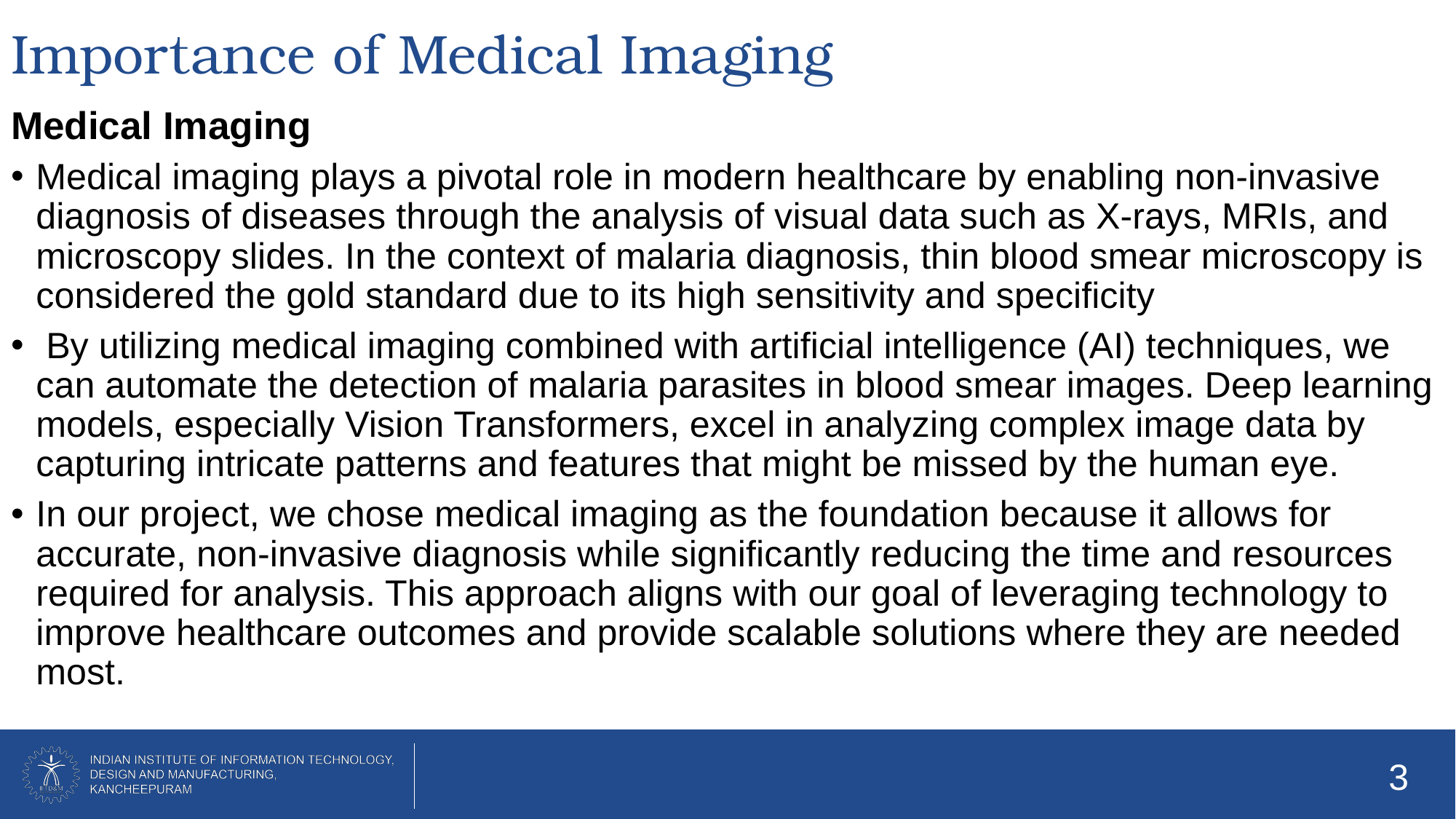

# Importance of Medical Imaging
Medical Imaging
Medical imaging plays a pivotal role in modern healthcare by enabling non-invasive diagnosis of diseases through the analysis of visual data such as X-rays, MRIs, and microscopy slides. In the context of malaria diagnosis, thin blood smear microscopy is considered the gold standard due to its high sensitivity and specificity
 By utilizing medical imaging combined with artificial intelligence (AI) techniques, we can automate the detection of malaria parasites in blood smear images. Deep learning models, especially Vision Transformers, excel in analyzing complex image data by capturing intricate patterns and features that might be missed by the human eye.
In our project, we chose medical imaging as the foundation because it allows for accurate, non-invasive diagnosis while significantly reducing the time and resources required for analysis. This approach aligns with our goal of leveraging technology to improve healthcare outcomes and provide scalable solutions where they are needed most.
3